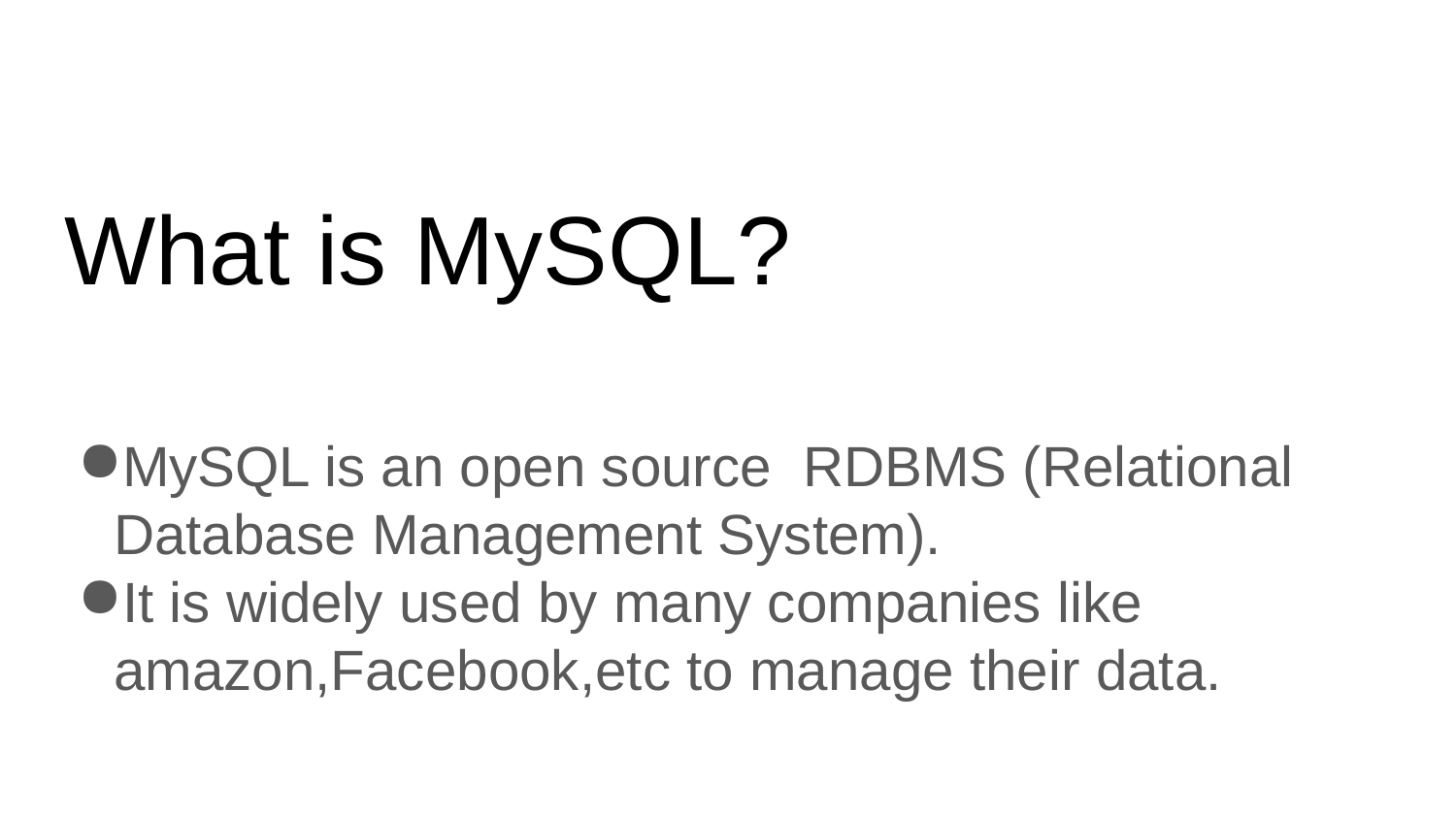

# What is MySQL?

MySQL is an open source  RDBMS (Relational Database Management System).
It is widely used by many companies like amazon,Facebook,etc to manage their data.